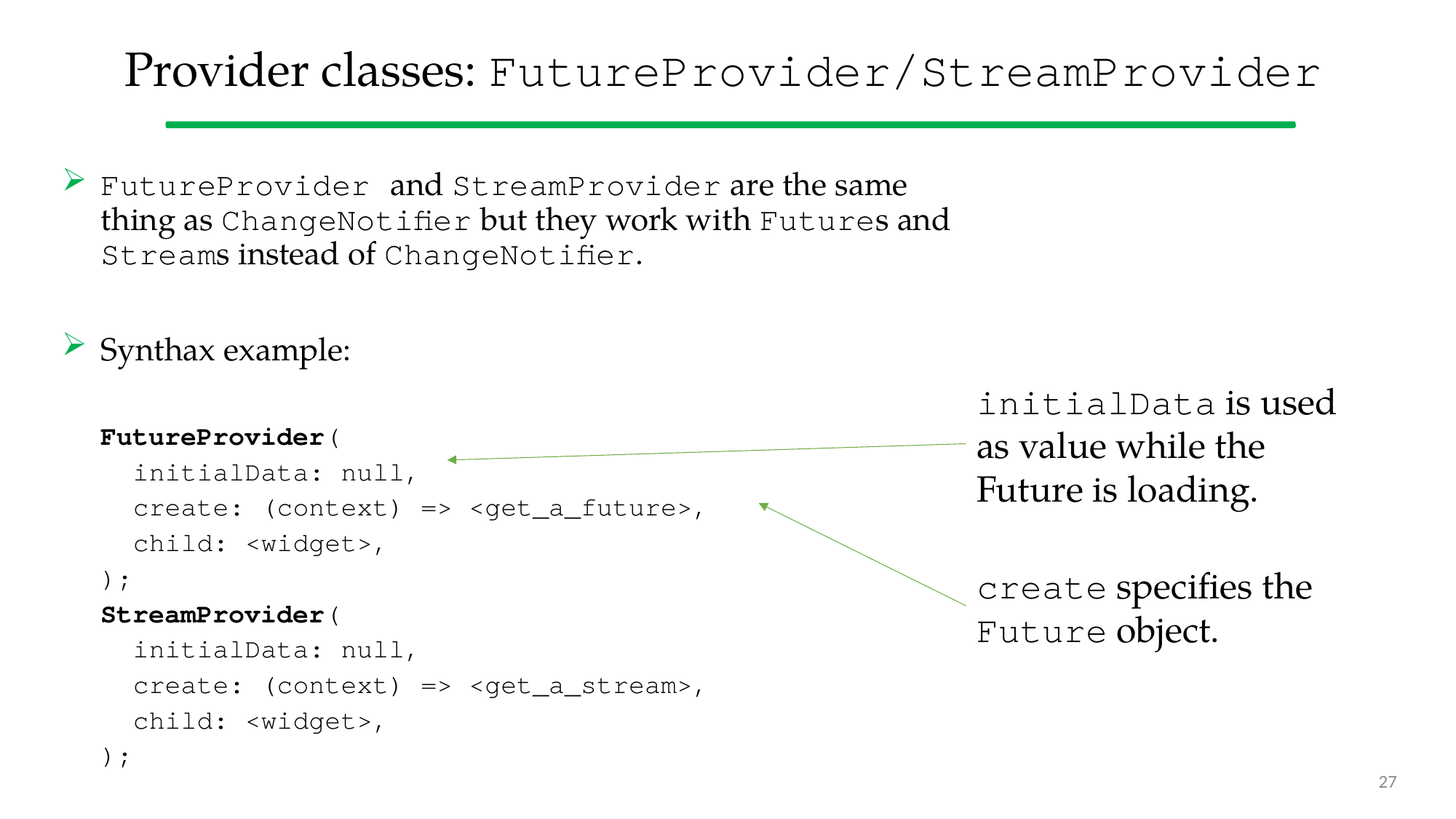

# Provider classes: FutureProvider/StreamProvider
FutureProvider and StreamProvider are the same thing as ChangeNotifier but they work with Futures and Streams instead of ChangeNotifier.

Synthax example:

FutureProvider(
  initialData: null,
  create: (context) => <get_a_future>,
  child: <widget>,
);
StreamProvider(
  initialData: null,
  create: (context) => <get_a_stream>,
  child: <widget>,
);

initialData is used as value while the Future is loading.
create specifies the Future object.
27